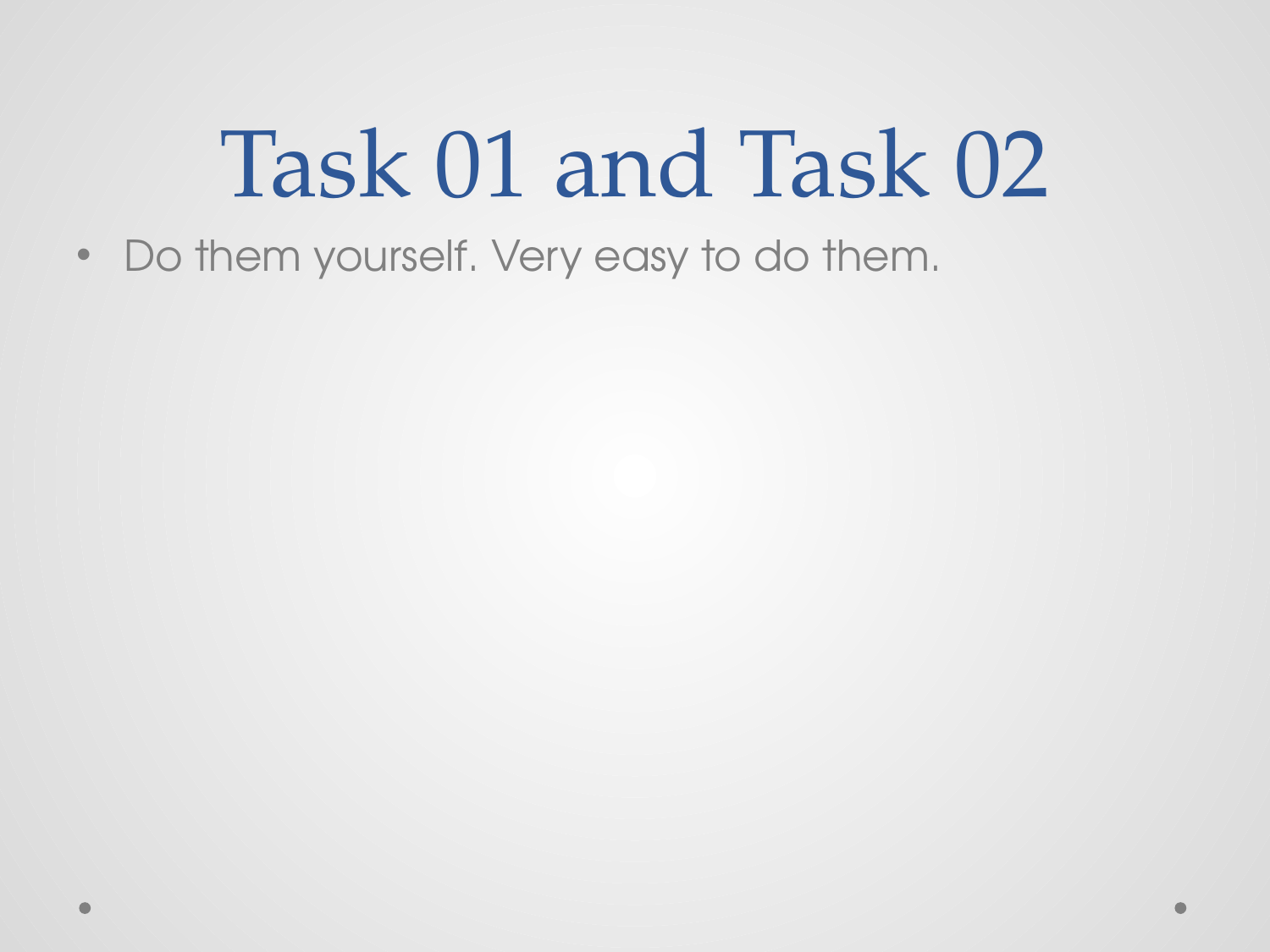

# Task 01 and Task 02
Do them yourself. Very easy to do them.